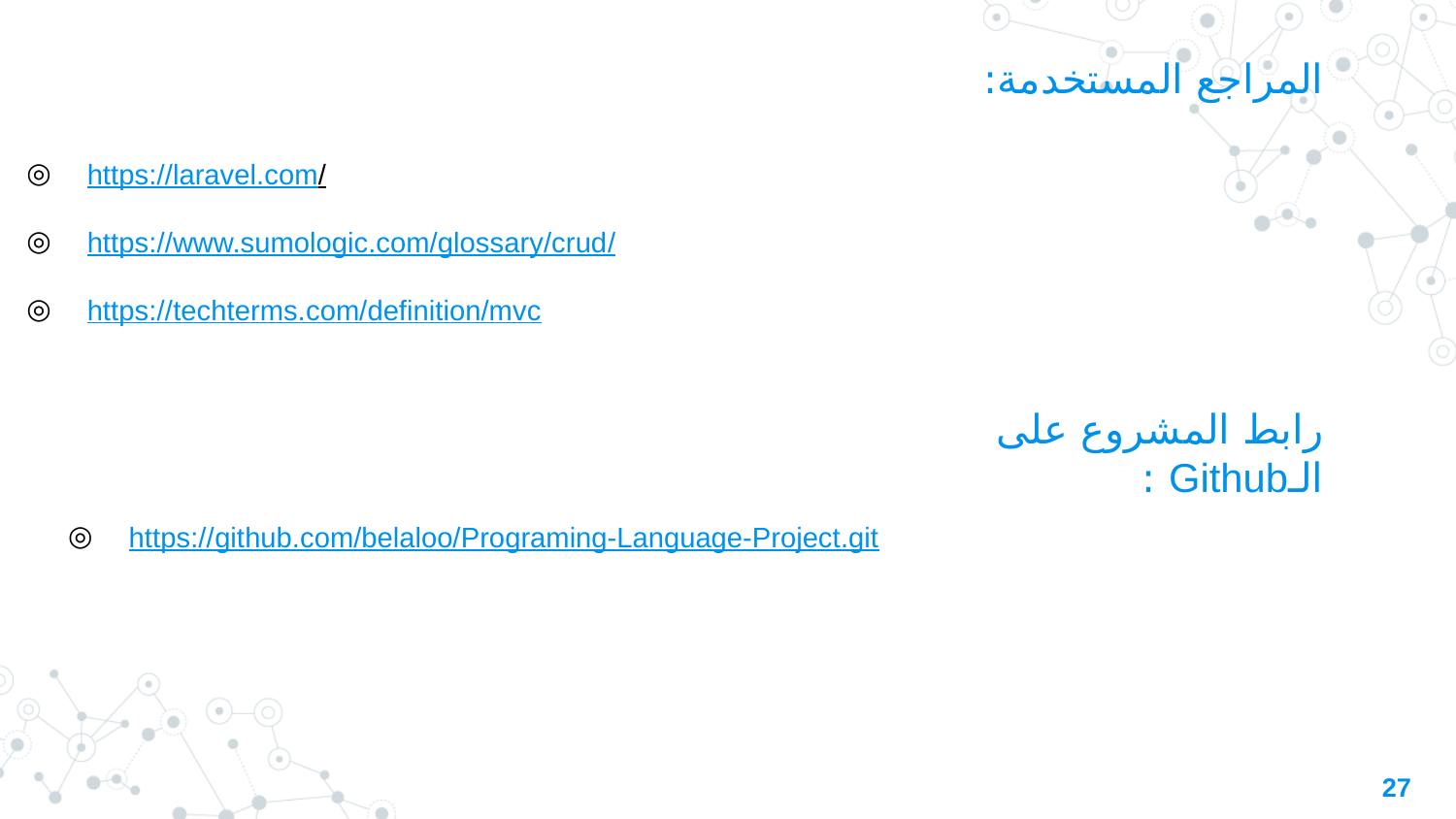

المراجع المستخدمة:
https://laravel.com/
https://www.sumologic.com/glossary/crud/

https://techterms.com/definition/mvc

رابط المشروع على الـGithub :
https://github.com/belaloo/Programing-Language-Project.git

27